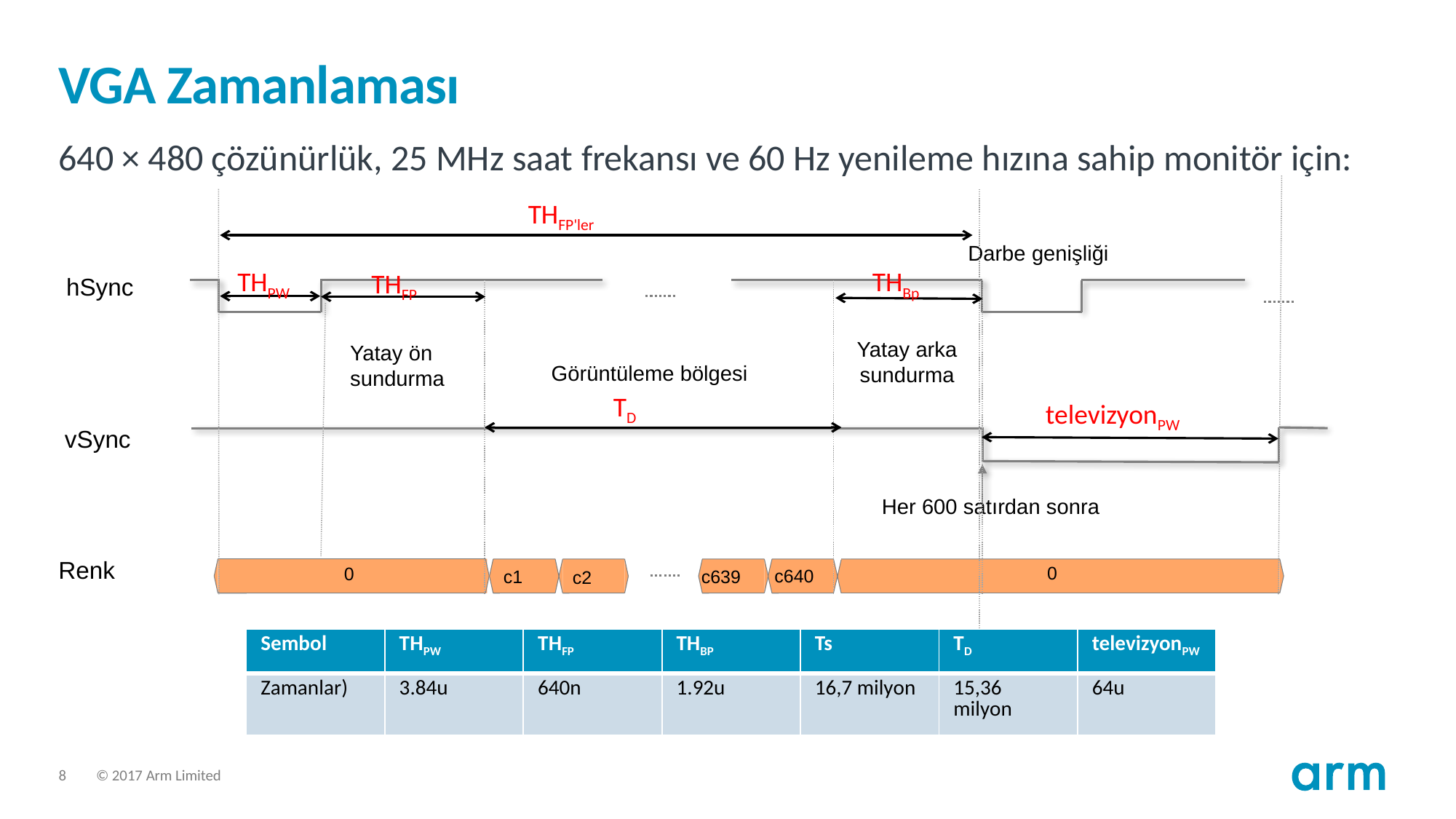

# VGA Zamanlaması
640 × 480 çözünürlük, 25 MHz saat frekansı ve 60 Hz yenileme hızına sahip monitör için:
THFP'ler
Darbe genişliği
THPW
THBp
THFP
hSync
Yatay arka sundurma
Yatay ön sundurma
Görüntüleme bölgesi
TD
televizyonPW
vSync
Her 600 satırdan sonra
Renk
0
0

c640

c1
c639
c2

| Sembol | THPW | THFP | THBP | Ts | TD | televizyonPW |
| --- | --- | --- | --- | --- | --- | --- |
| Zamanlar) | 3.84u | 640n | 1.92u | 16,7 milyon | 15,36 milyon | 64u |